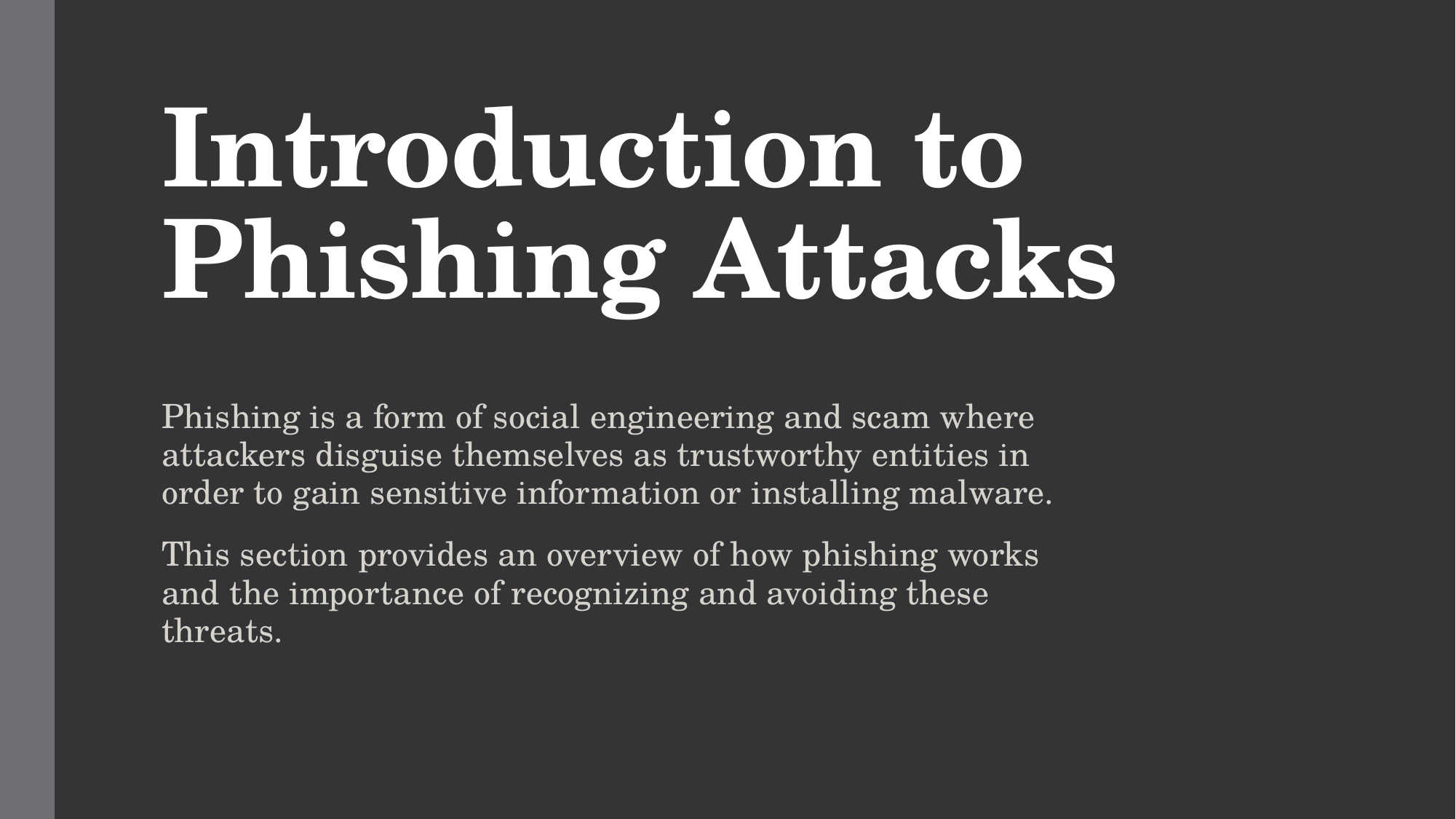

# Introduction to Phishing Attacks
Phishing is a form of social engineering and scam where attackers disguise themselves as trustworthy entities in order to gain sensitive information or installing malware.
This section provides an overview of how phishing works and the importance of recognizing and avoiding these threats.